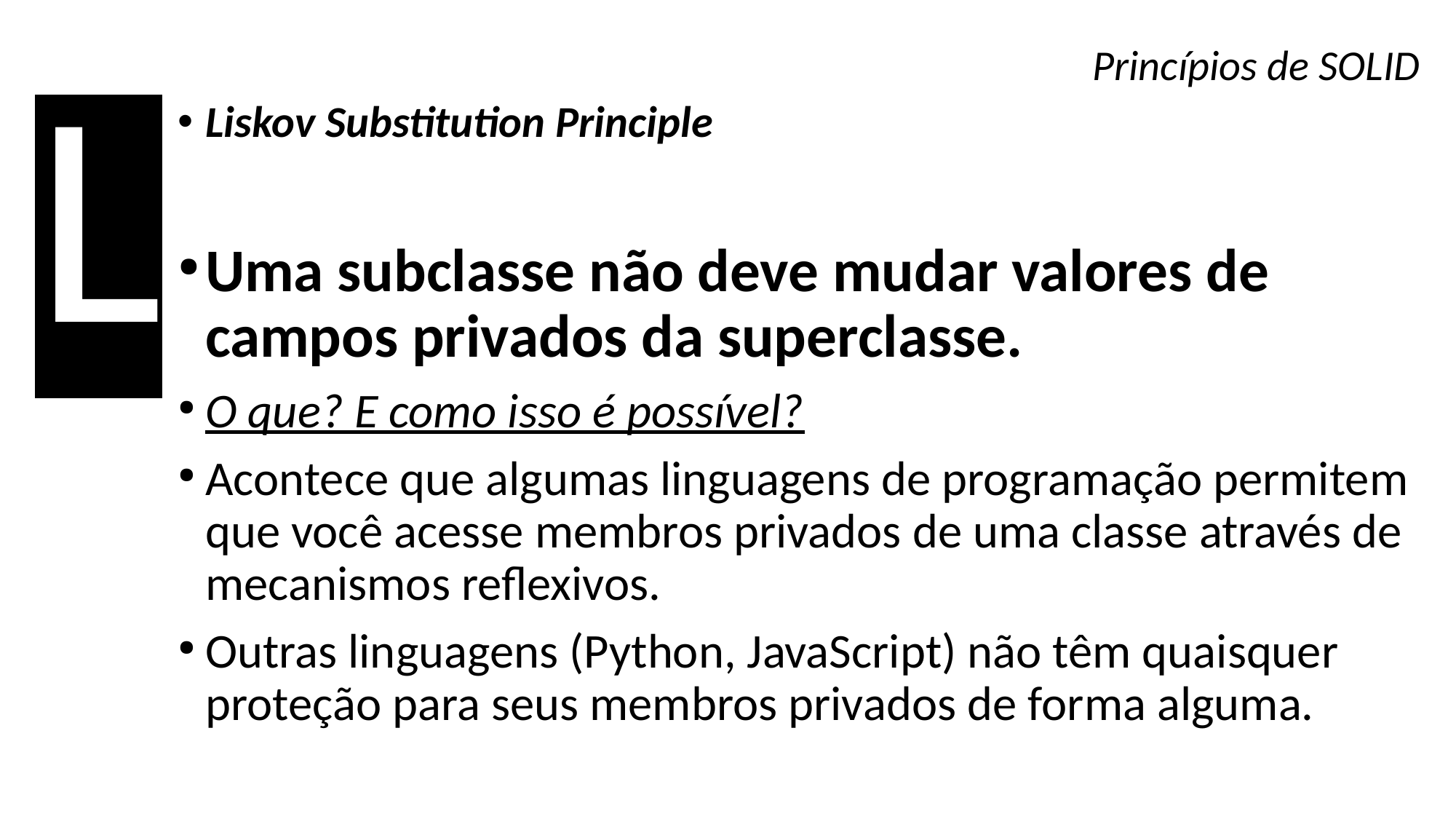

L
# Princípios de SOLID
Liskov Substitution Principle

Uma subclasse não deve mudar valores de campos privados da superclasse.
O que? E como isso é possível?
Acontece que algumas linguagens de programação permitem que você acesse membros privados de uma classe através de mecanismos reflexivos.
Outras linguagens (Python, JavaScript) não têm quaisquer proteção para seus membros privados de forma alguma.